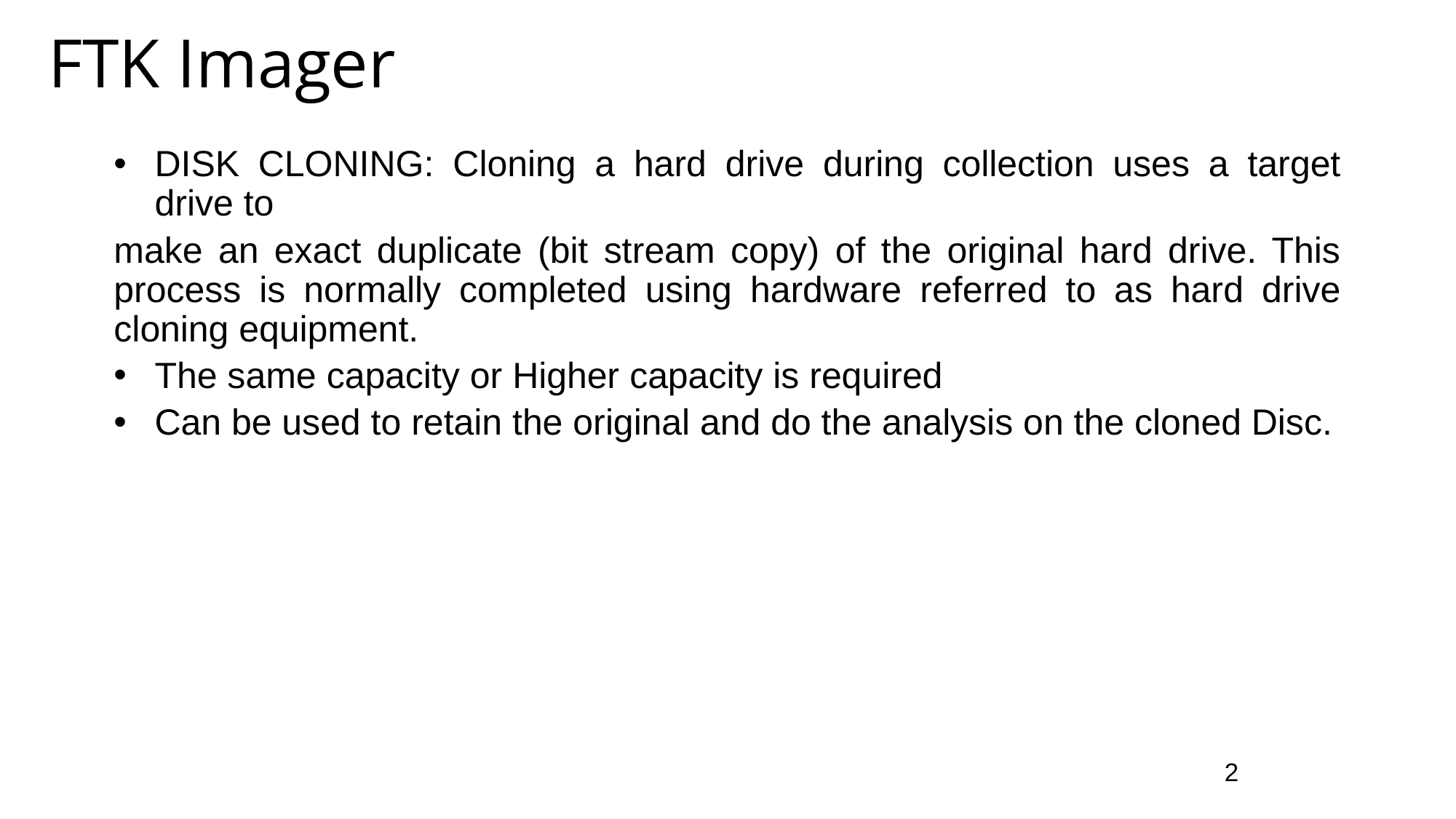

# FTK Imager
DISK CLONING: Cloning a hard drive during collection uses a target drive to
make an exact duplicate (bit stream copy) of the original hard drive. This process is normally completed using hardware referred to as hard drive cloning equipment.
The same capacity or Higher capacity is required
Can be used to retain the original and do the analysis on the cloned Disc.
2